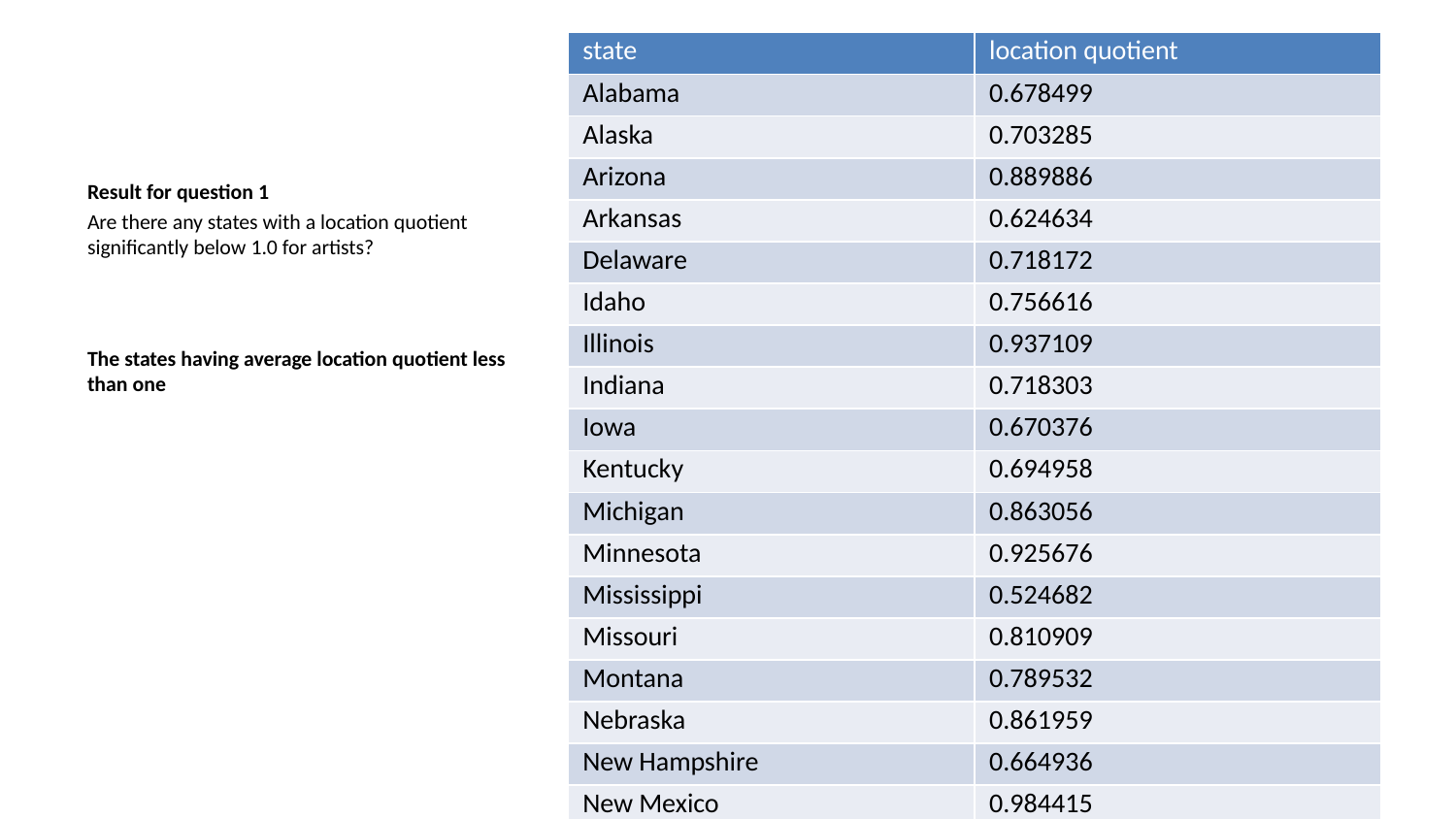

| state | location quotient |
| --- | --- |
| Alabama | 0.678499 |
| Alaska | 0.703285 |
| Arizona | 0.889886 |
| Arkansas | 0.624634 |
| Delaware | 0.718172 |
| Idaho | 0.756616 |
| Illinois | 0.937109 |
| Indiana | 0.718303 |
| Iowa | 0.670376 |
| Kentucky | 0.694958 |
| Michigan | 0.863056 |
| Minnesota | 0.925676 |
| Mississippi | 0.524682 |
| Missouri | 0.810909 |
| Montana | 0.789532 |
| Nebraska | 0.861959 |
| New Hampshire | 0.664936 |
| New Mexico | 0.984415 |
| North Carolina | 0.671117 |
| North Dakota | 0.581610 |
| Ohio | 0.924914 |
| Pennsylvania | 0.905970 |
| South Carolina | 0.716638 |
| South Dakota | 0.636614 |
| Tennessee | 0.994544 |
| Texas | 0.854910 |
| Utah | 0.875502 |
| Virginia | 0.918024 |
| Washington | 0.944148 |
| West Virginia | 0.512631 |
| Wisconsin | 0.707132 |
| Wyoming | 0.880094 |
Result for question 1
Are there any states with a location quotient significantly below 1.0 for artists?
The states having average location quotient less than one